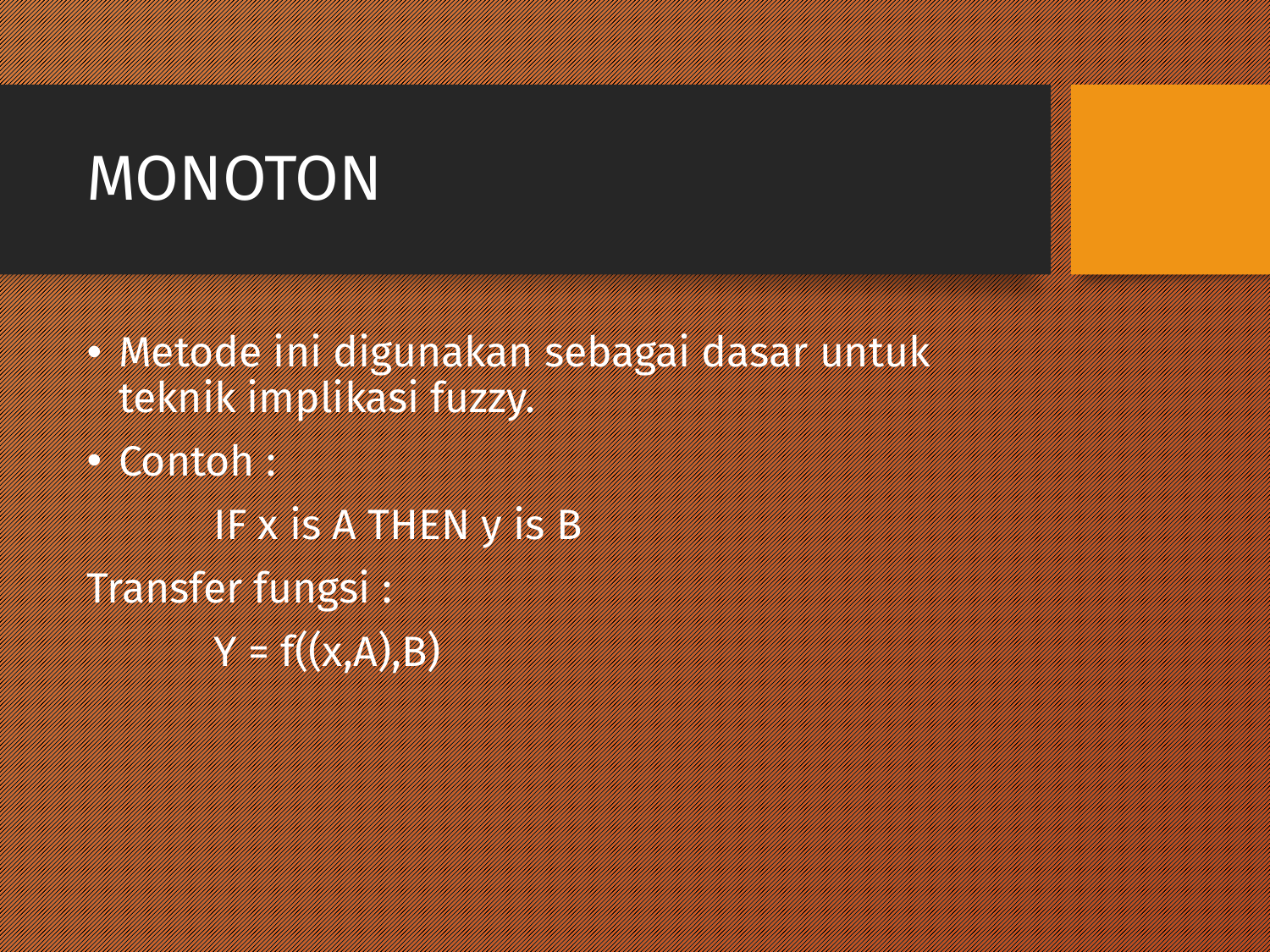

# MONOTON
Metode ini digunakan sebagai dasar untuk teknik implikasi fuzzy.
Contoh :
	IF x is A THEN y is B
Transfer fungsi :
	Y = f((x,A),B)